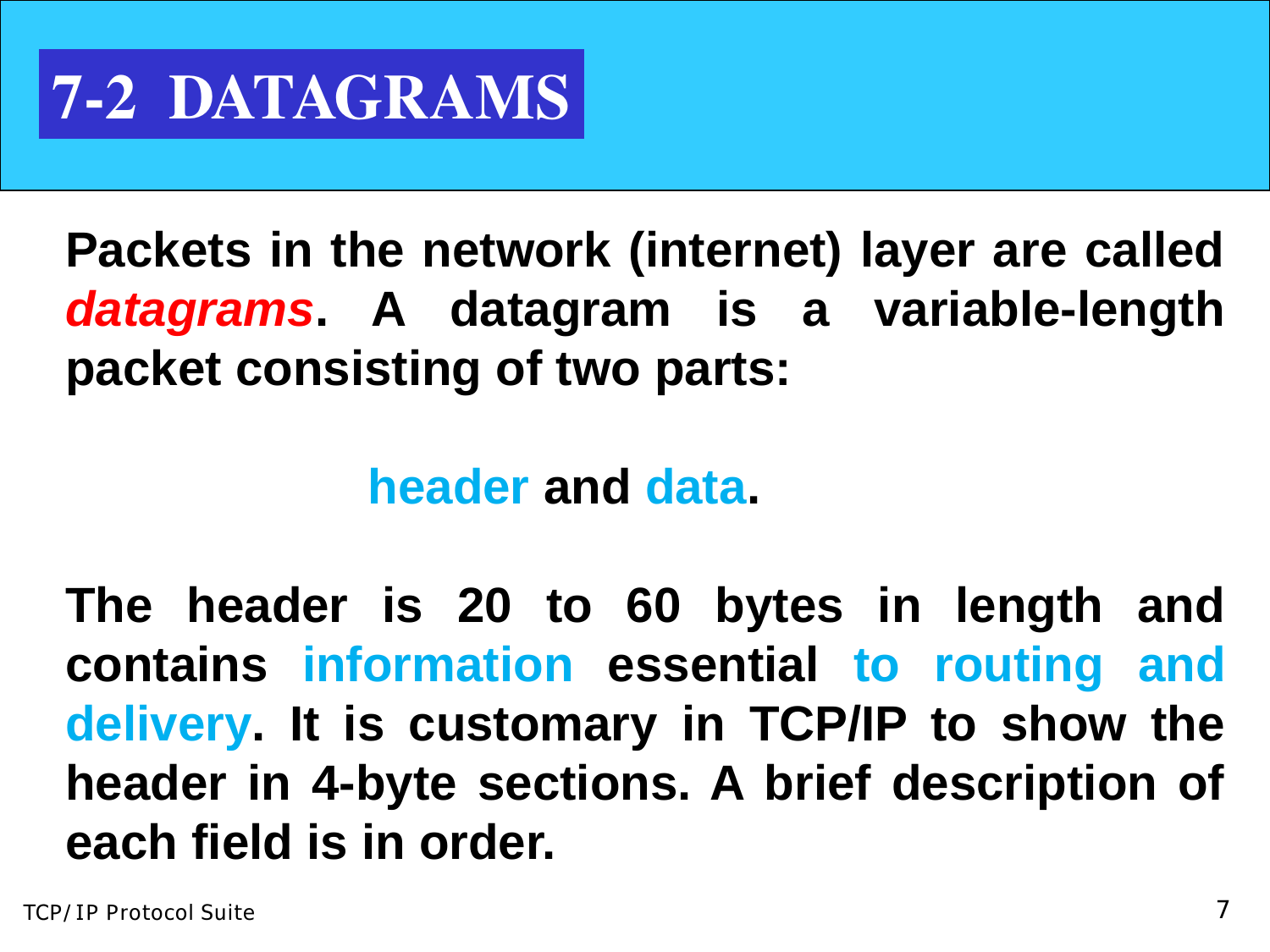

7-2  DATAGRAMS
Packets in the network (internet) layer are called datagrams. A datagram is a variable-length packet consisting of two parts:

                      header and data.

The header is 20 to 60 bytes in length and contains information essential to routing and delivery. It is customary in TCP/IP to show the header in 4-byte sections. A brief description of each field is in order.
7
TCP/IP Protocol Suite